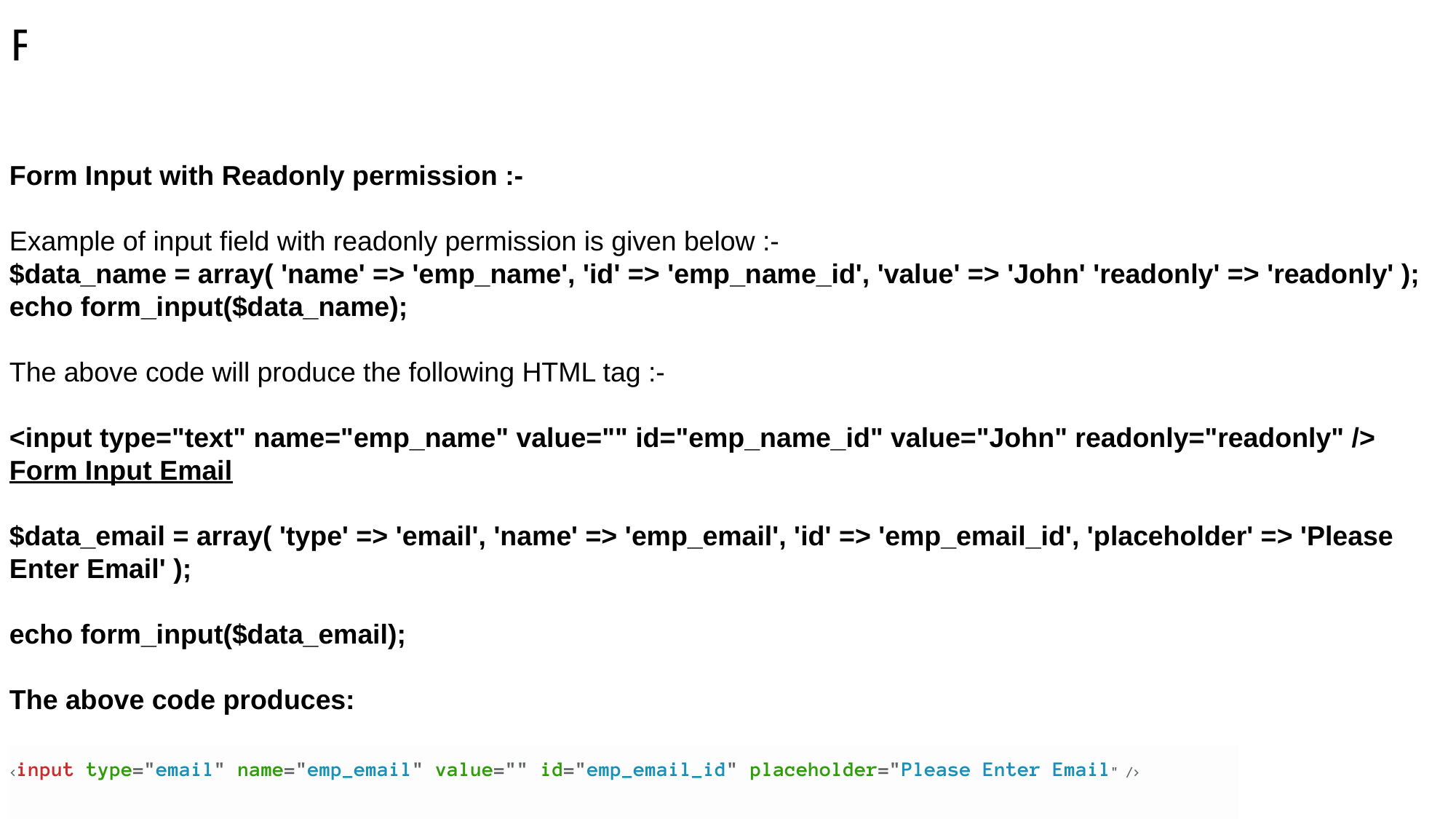

# Form Helper
Form Input with Readonly permission :-

Example of input field with readonly permission is given below :-
$data_name = array( 'name' => 'emp_name', 'id' => 'emp_name_id', 'value' => 'John' 'readonly' => 'readonly' );
echo form_input($data_name);

The above code will produce the following HTML tag :-

<input type="text" name="emp_name" value="" id="emp_name_id" value="John" readonly="readonly" />
Form Input Email

$data_email = array( 'type' => 'email', 'name' => 'emp_email', 'id' => 'emp_email_id', 'placeholder' => 'Please Enter Email' );

echo form_input($data_email);

The above code produces:

<input type="email" name="emp_email" value="" id="emp_email_id" placeholder="Please Enter Email" />